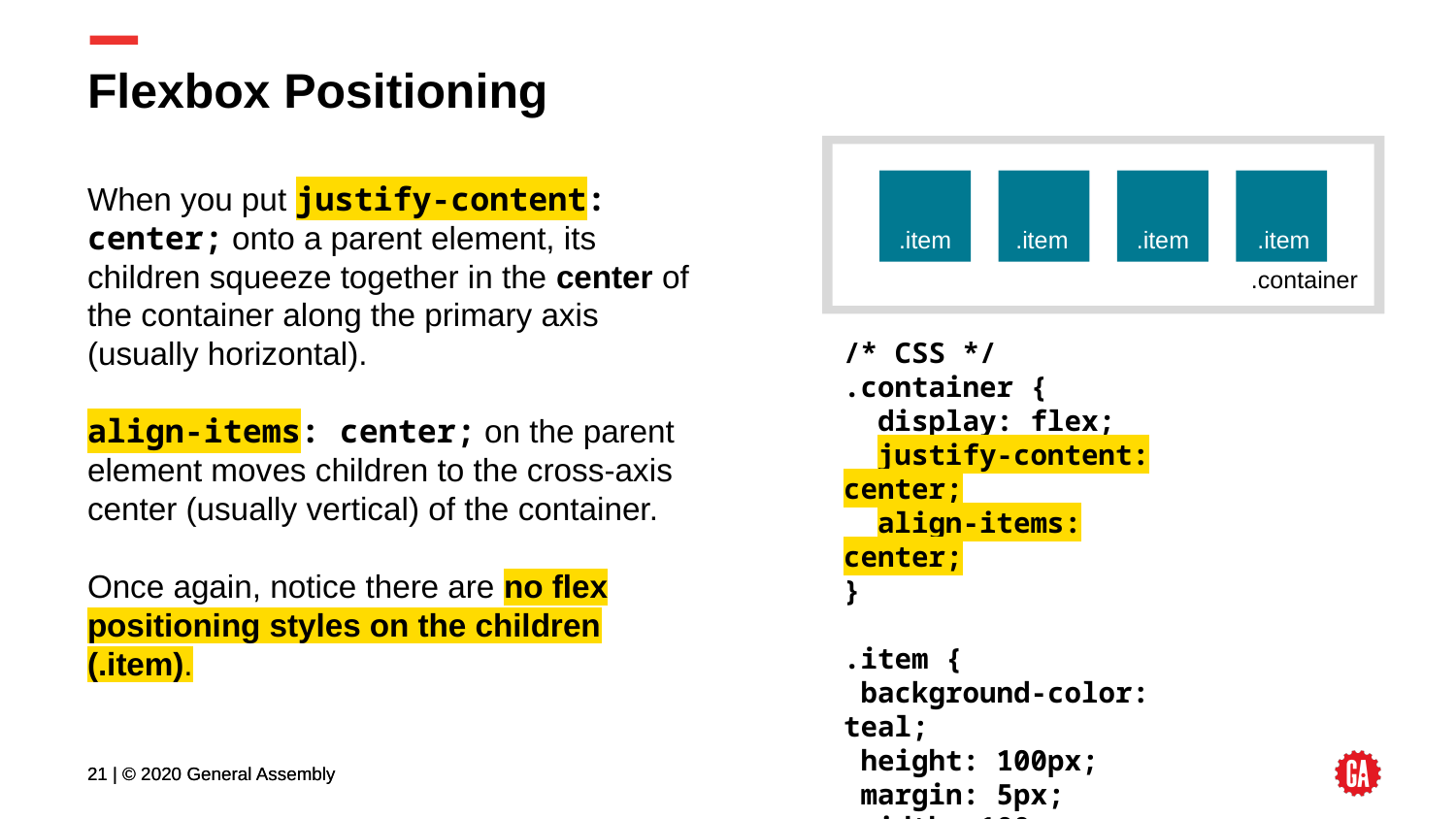

# Flexbox Positioning

.item
.item
.item
.item
.container
When you put justify-content: center; onto a parent element, its children squeeze together in the center of the container along the primary axis (usually horizontal).

align-items: center; on the parent element moves children to the cross-axis center (usually vertical) of the container.

Once again, notice there are no flex positioning styles on the children (.item).
/* CSS */
.container {
  display: flex;
  justify-content: center;
  align-items: center;
}

.item {
 background-color: teal;
 height: 100px;
 margin: 5px;
 width: 100px;
}
21 | © 2020 General Assembly
21 | © 2020 General Assembly